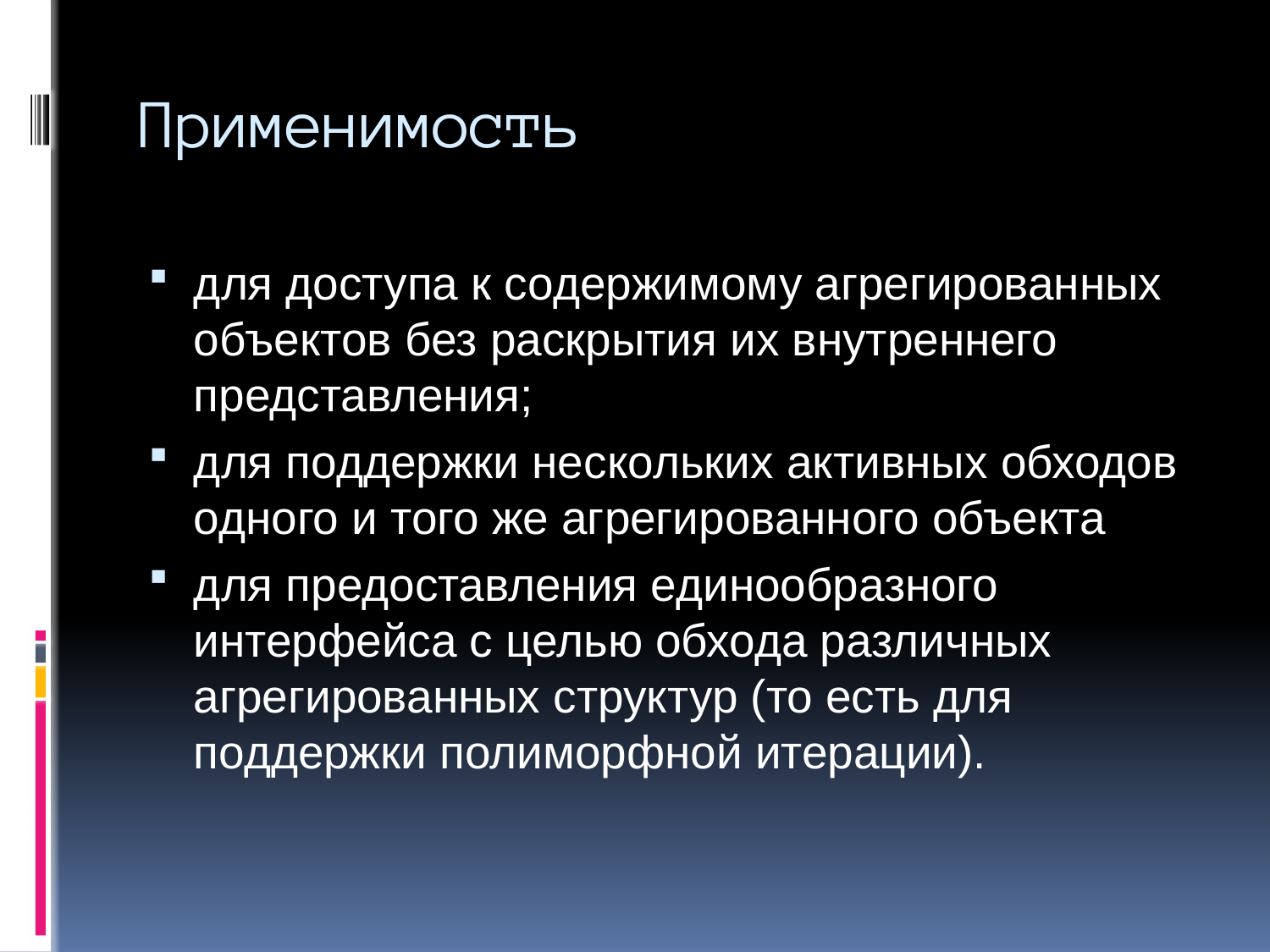

# Применимость
для доступа к содержимому агрегированных объектов без раскрытия их внутреннего представления;
для поддержки нескольких активных обходов одного и того же агрегированного объекта
для предоставления единообразного интерфейса с целью обхода различных
агрегированных структур (то есть для поддержки полиморфной итерации).